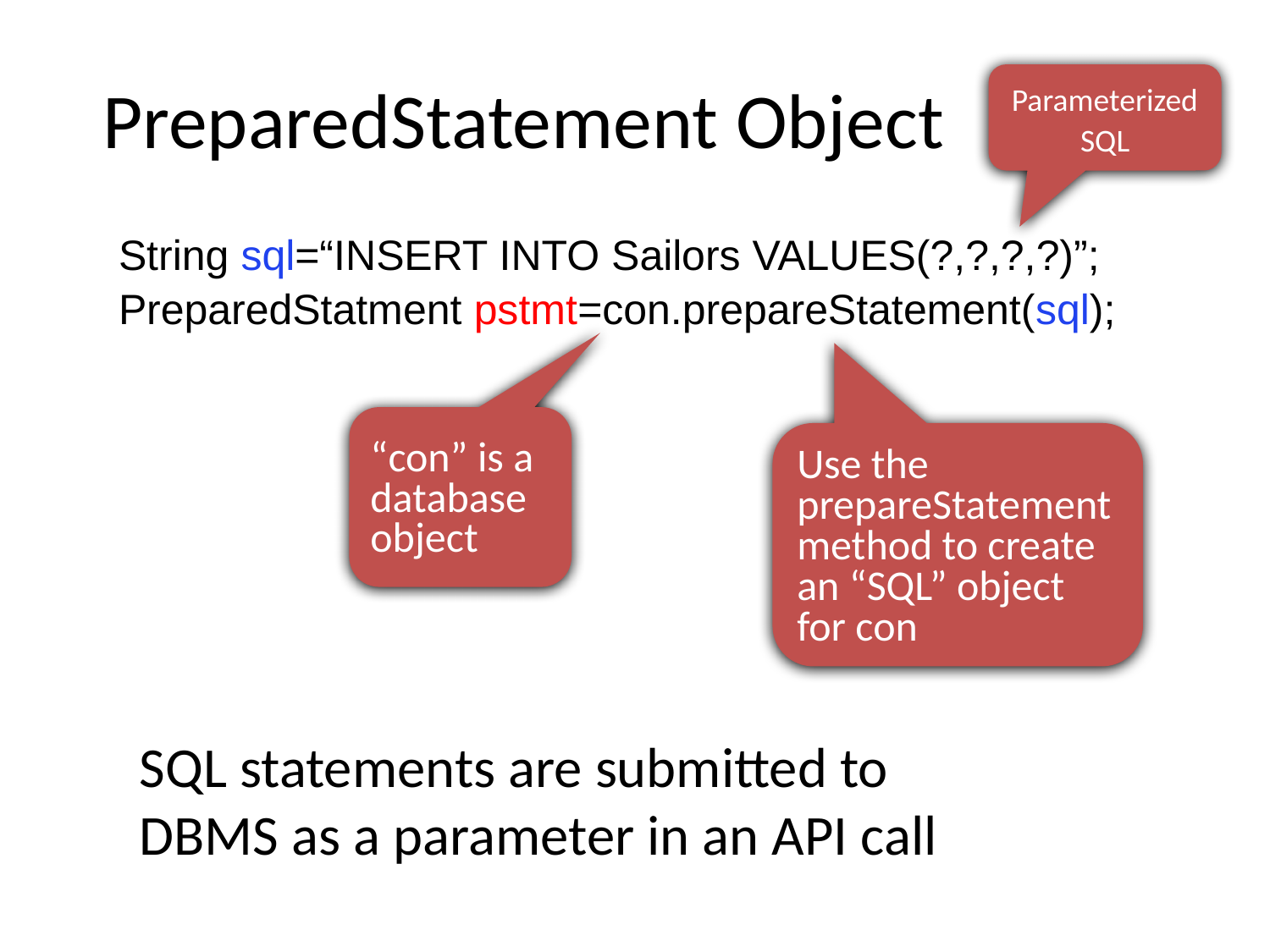

# PreparedStatement Object
Parameterized SQL
String sql=“INSERT INTO Sailors VALUES(?,?,?,?)”;
PreparedStatment pstmt=con.prepareStatement(sql);

“con” is a database object
Use the prepareStatement method to create an “SQL” object for con
SQL statements are submitted to DBMS as a parameter in an API call